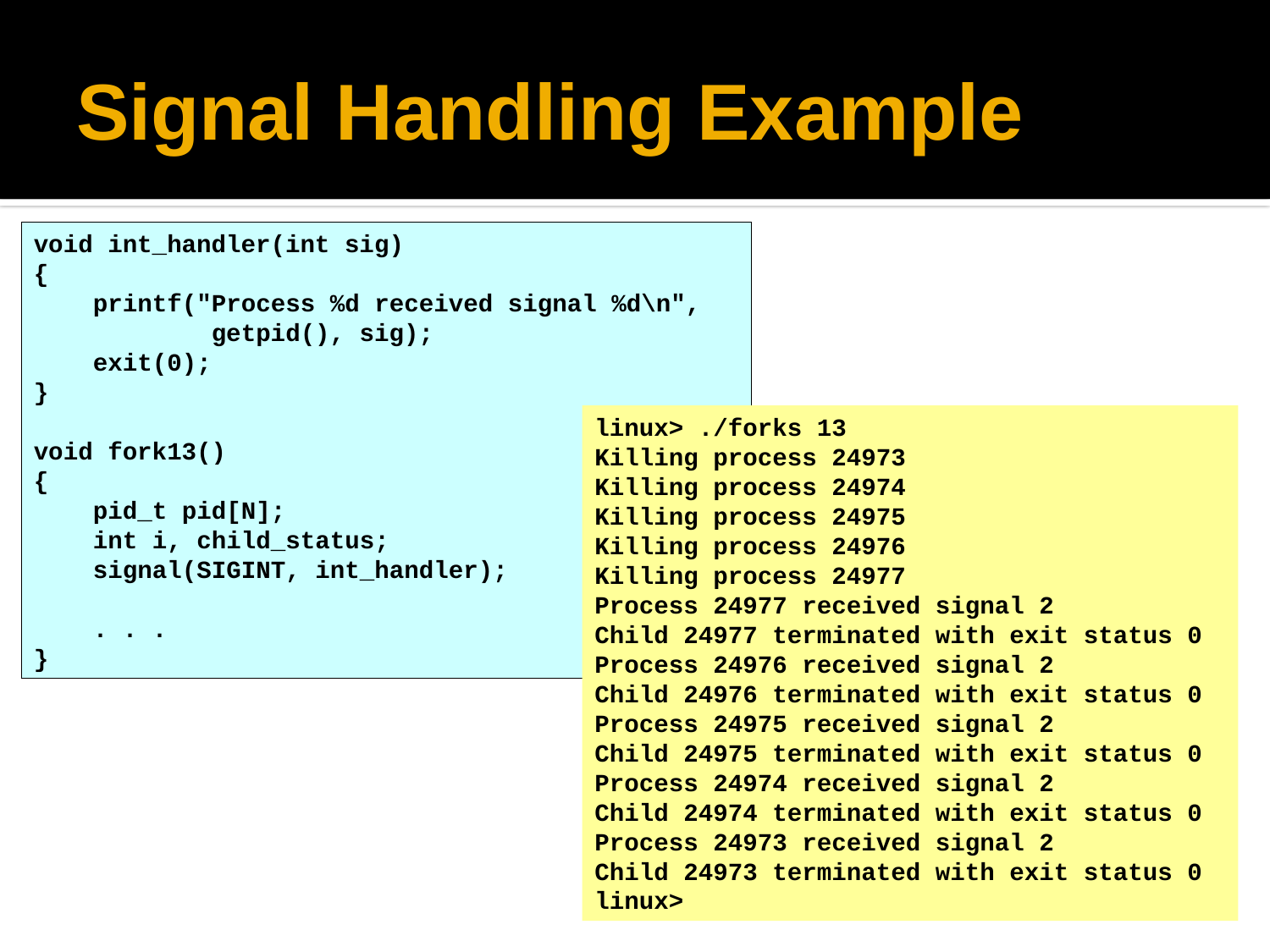

# Signal Handling Example
void int_handler(int sig)
{
    printf("Process %d received signal %d\n",
            getpid(), sig);
    exit(0);
}

void fork13()
{
    pid_t pid[N];
    int i, child_status;
    signal(SIGINT, int_handler);

    . . .
}
linux> ./forks 13
Killing process 24973
Killing process 24974
Killing process 24975
Killing process 24976
Killing process 24977
Process 24977 received signal 2
Child 24977 terminated with exit status 0
Process 24976 received signal 2
Child 24976 terminated with exit status 0
Process 24975 received signal 2
Child 24975 terminated with exit status 0
Process 24974 received signal 2
Child 24974 terminated with exit status 0
Process 24973 received signal 2
Child 24973 terminated with exit status 0
linux>